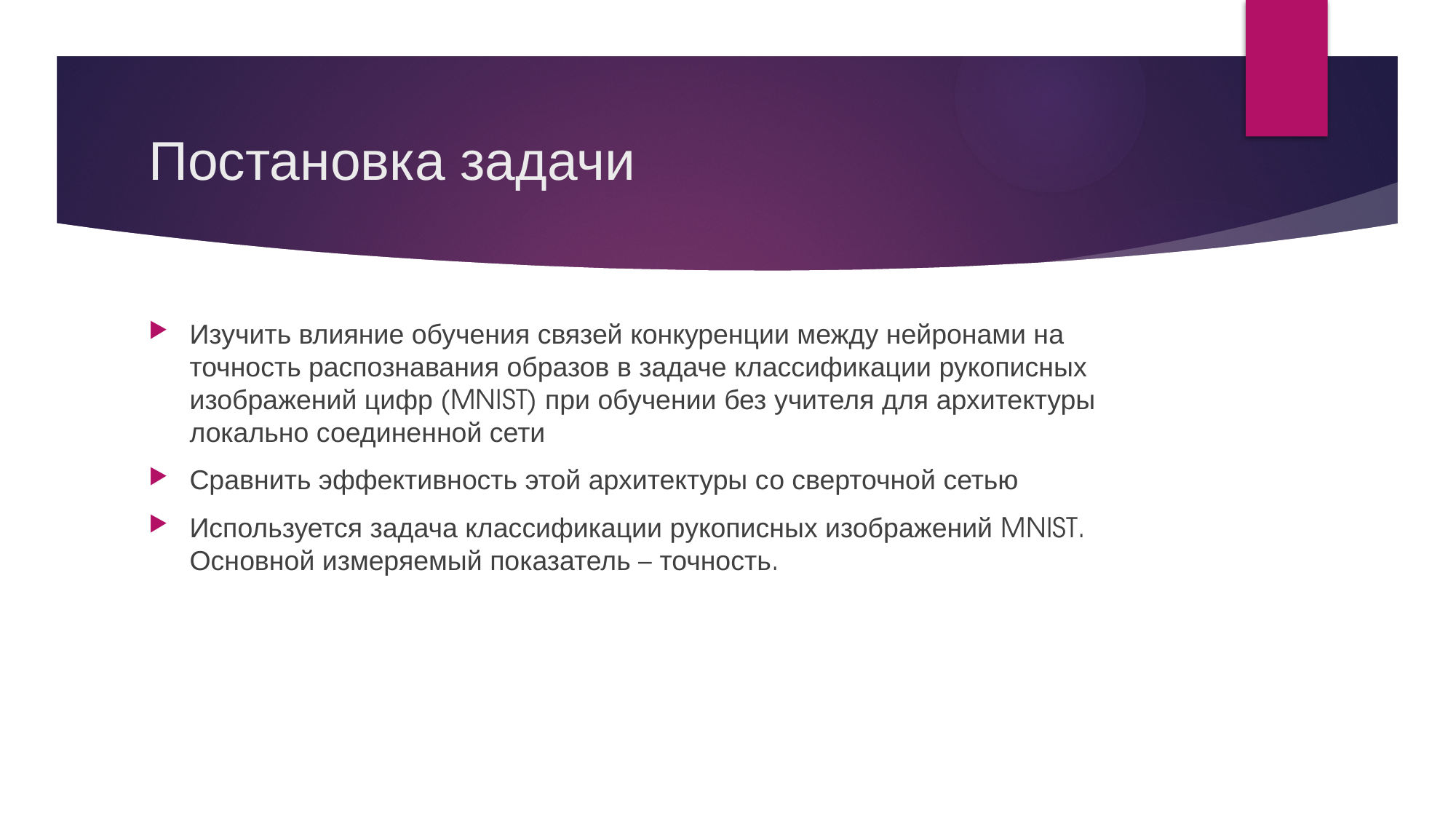

# Постановка задачи
Изучить влияние обучения связей конкуренции между нейронами на точность распознавания образов в задаче классификации рукописных изображений цифр (MNIST) при обучении без учителя для архитектуры локально соединенной сети
Сравнить эффективность этой архитектуры со сверточной сетью
Используется задача классификации рукописных изображений MNIST. Основной измеряемый показатель – точность.